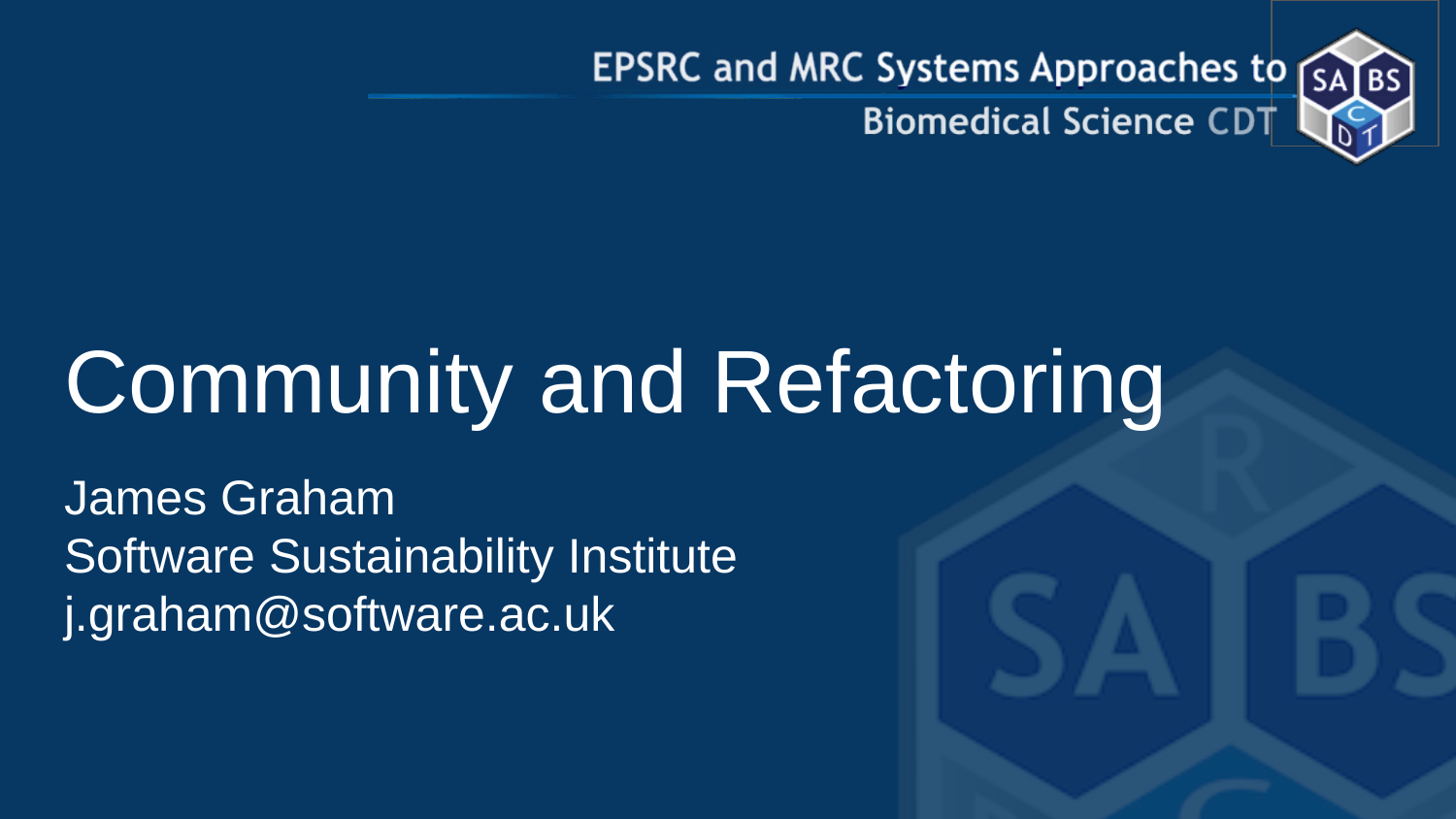

# Community and Refactoring
James Graham
Software Sustainability Institute
j.graham@software.ac.uk